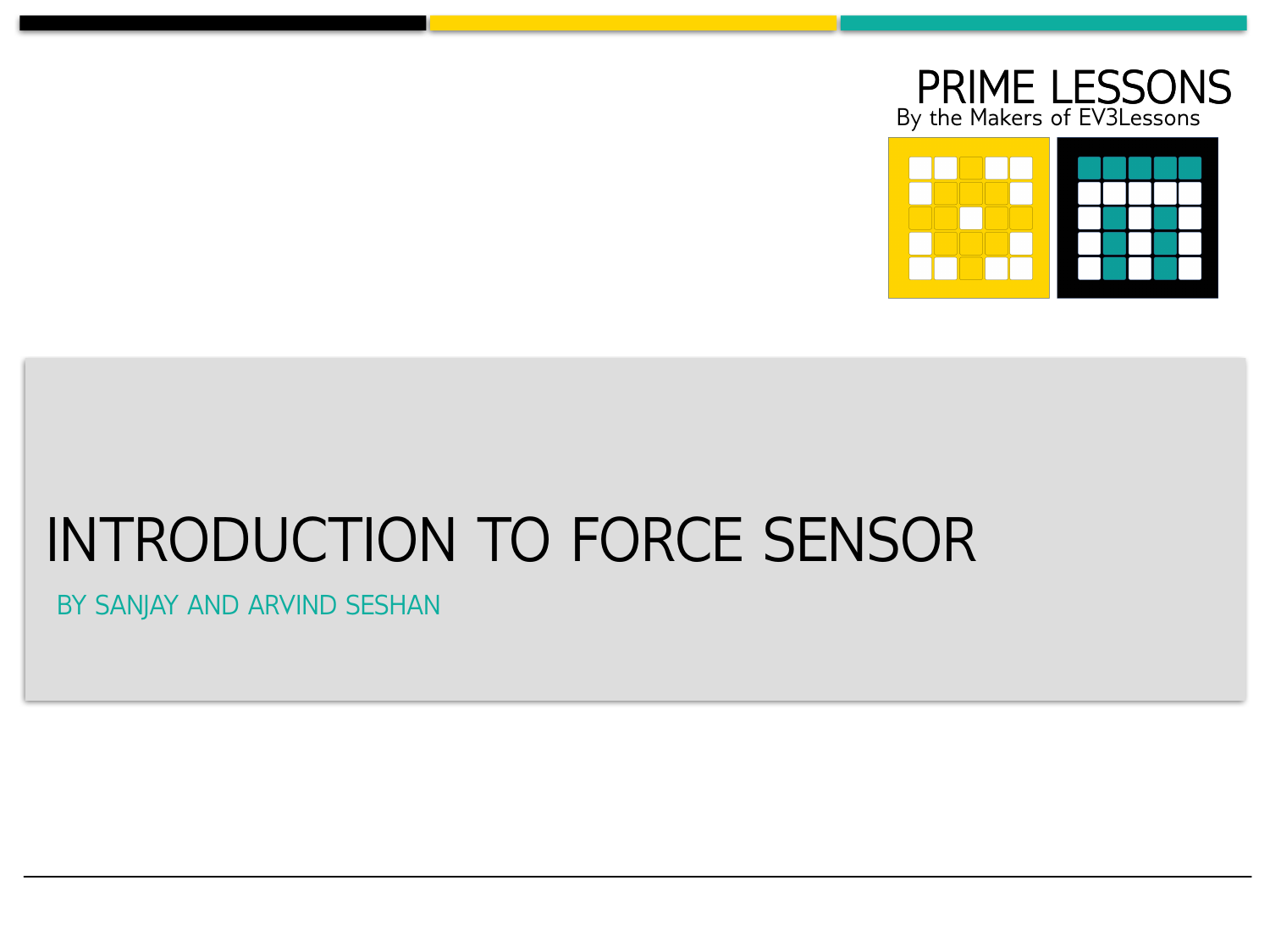

# Introduction to Force sensor
By Sanjay and Arvind Seshan